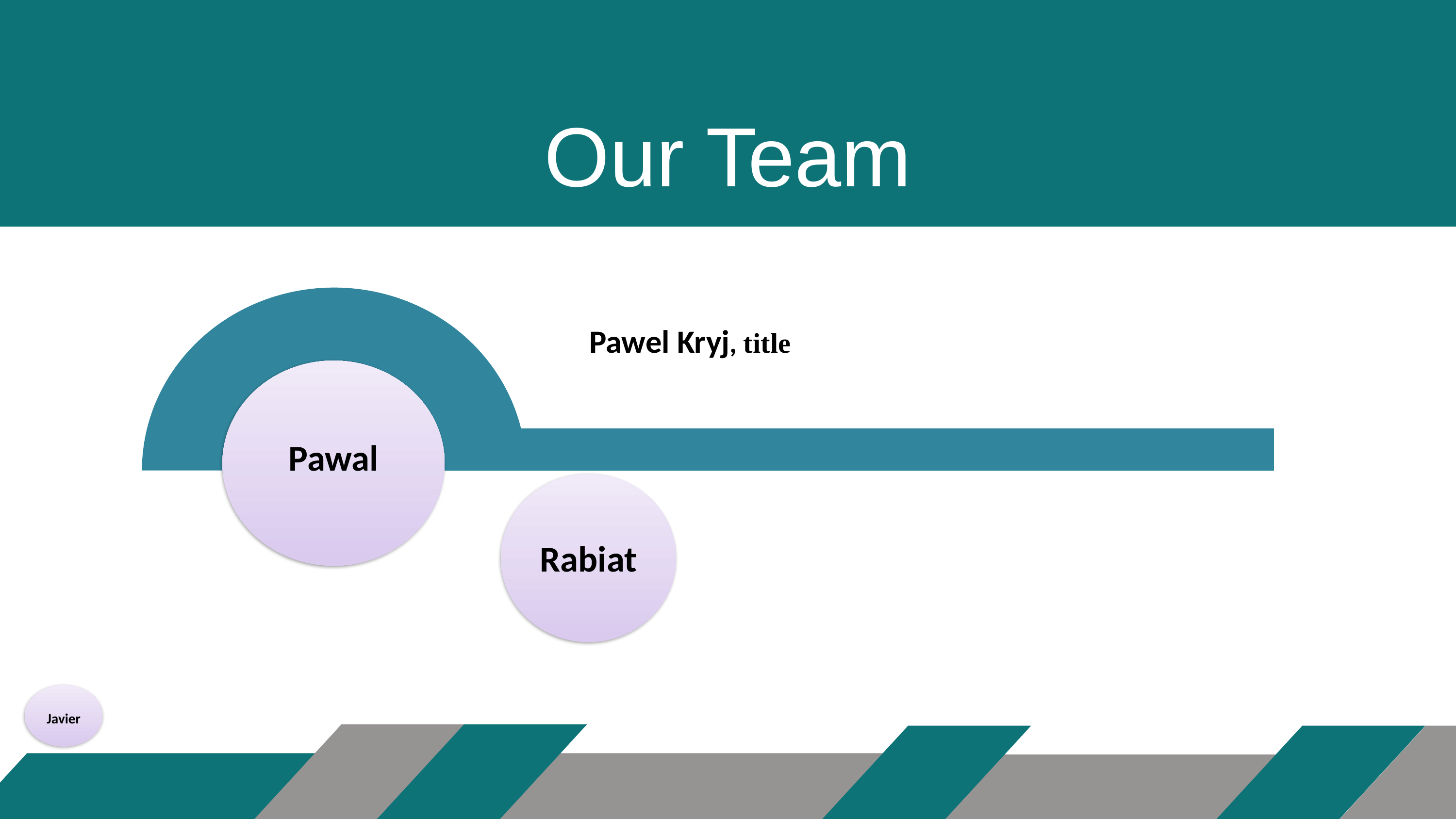

Our Team

Pawel Kryj, title

Pawal

Rabiat

Javier